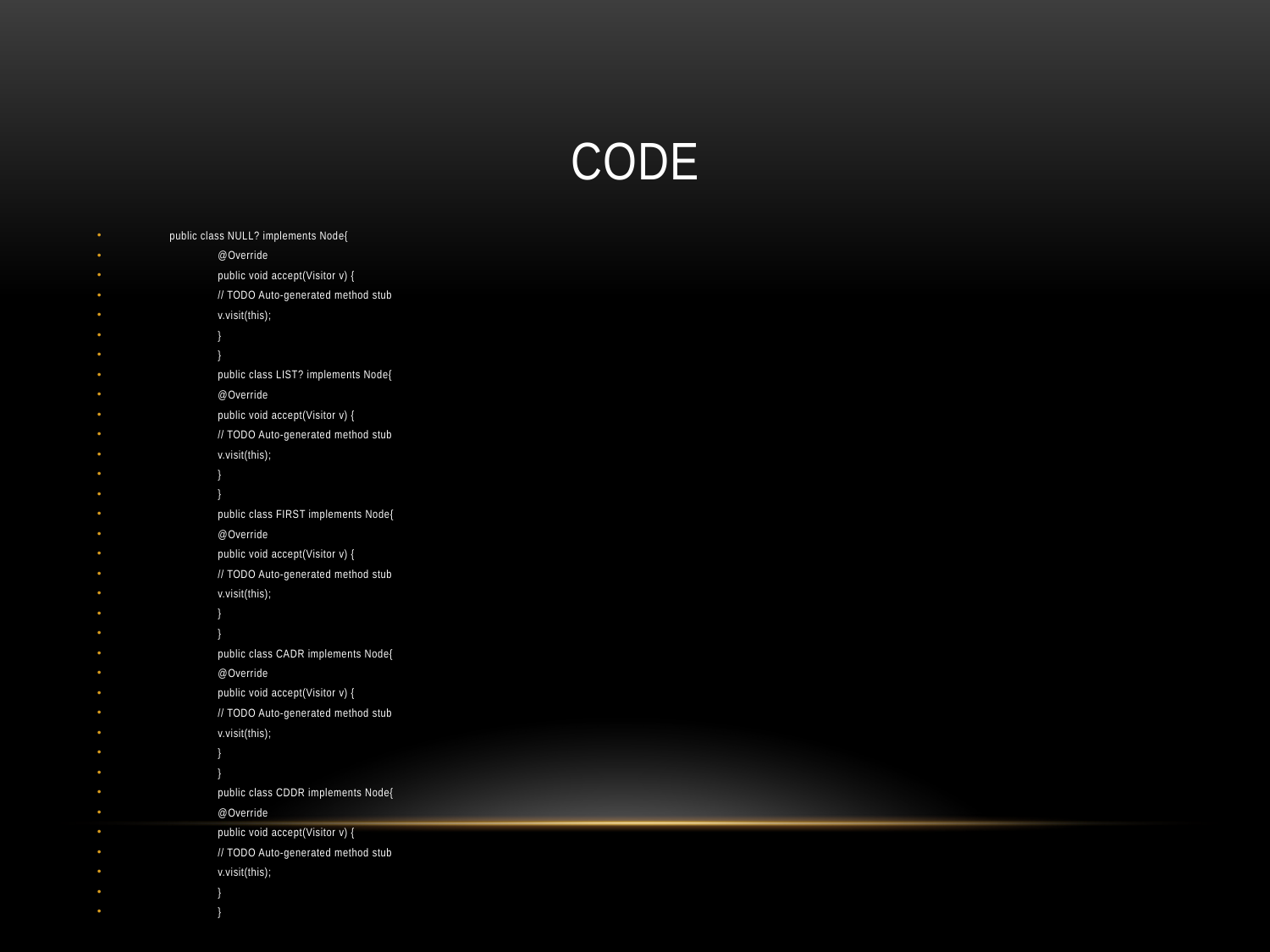

# code
public class NULL? implements Node{
		@Override
		public void accept(Visitor v) {
			// TODO Auto-generated method stub
			v.visit(this);
		}
	}
	public class LIST? implements Node{
		@Override
		public void accept(Visitor v) {
			// TODO Auto-generated method stub
			v.visit(this);
		}
	}
	public class FIRST implements Node{
		@Override
		public void accept(Visitor v) {
			// TODO Auto-generated method stub
			v.visit(this);
		}
	}
	public class CADR implements Node{
		@Override
		public void accept(Visitor v) {
			// TODO Auto-generated method stub
			v.visit(this);
		}
	}
	public class CDDR implements Node{
		@Override
		public void accept(Visitor v) {
			// TODO Auto-generated method stub
			v.visit(this);
		}
	}